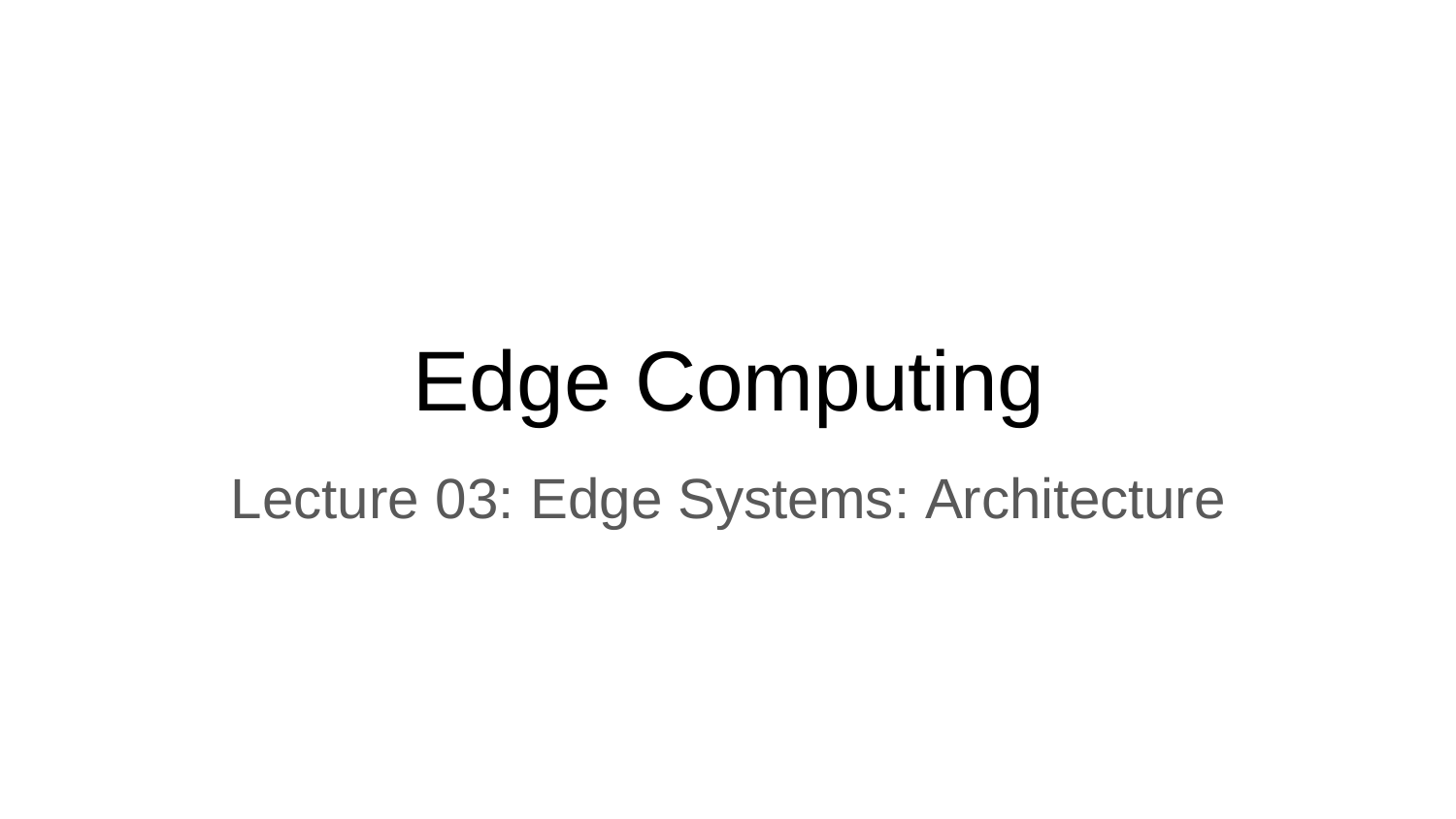

# Edge Computing
Lecture 03: Edge Systems: Architecture